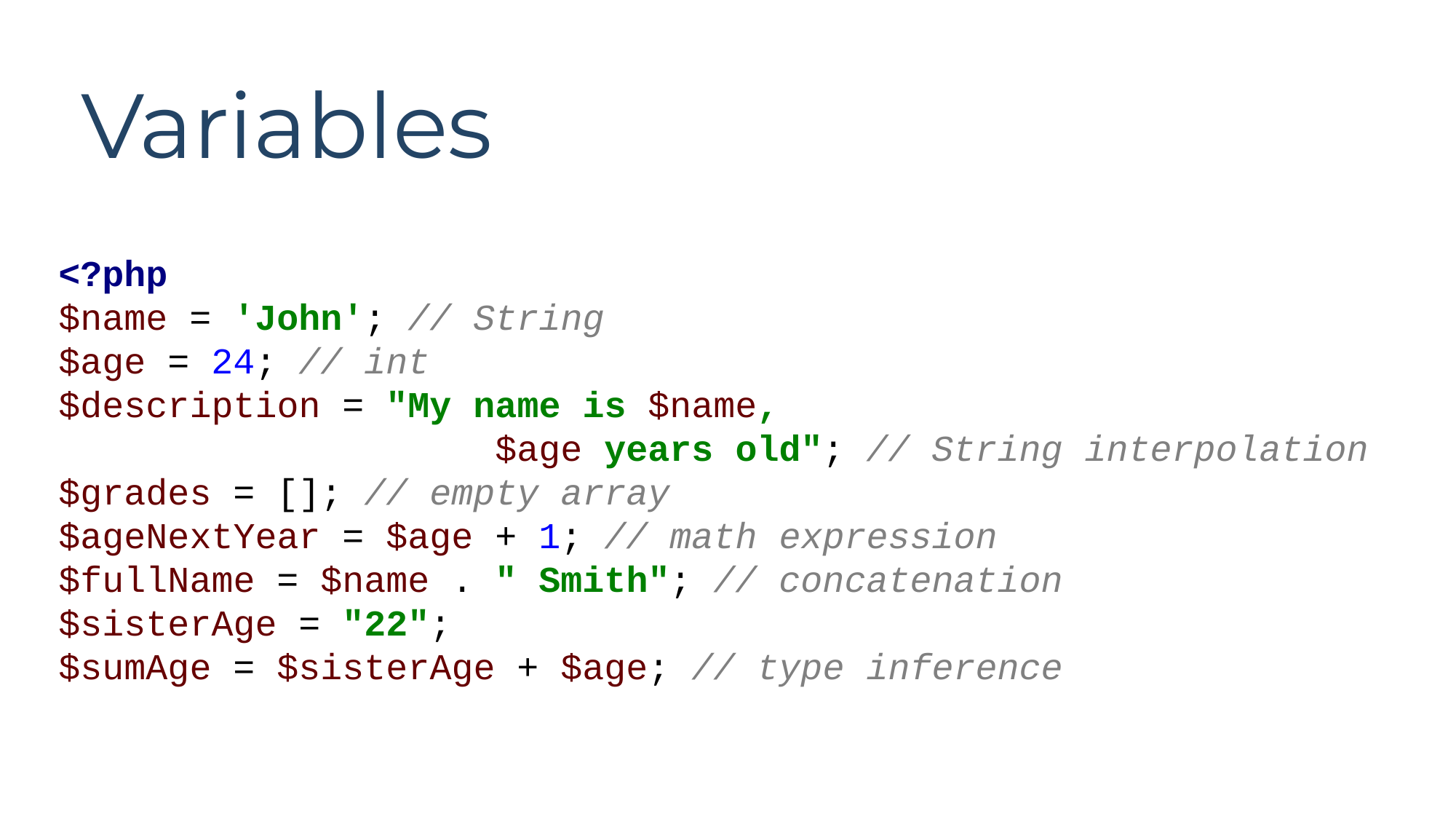

# Variables
<?php
$name = 'John'; // String
$age = 24; // int
$description = "My name is $name,
                    $age years old"; // String interpolation
$grades = []; // empty array
$ageNextYear = $age + 1; // math expression
$fullName = $name . " Smith"; // concatenation
$sisterAge = "22";
$sumAge = $sisterAge + $age; // type inference